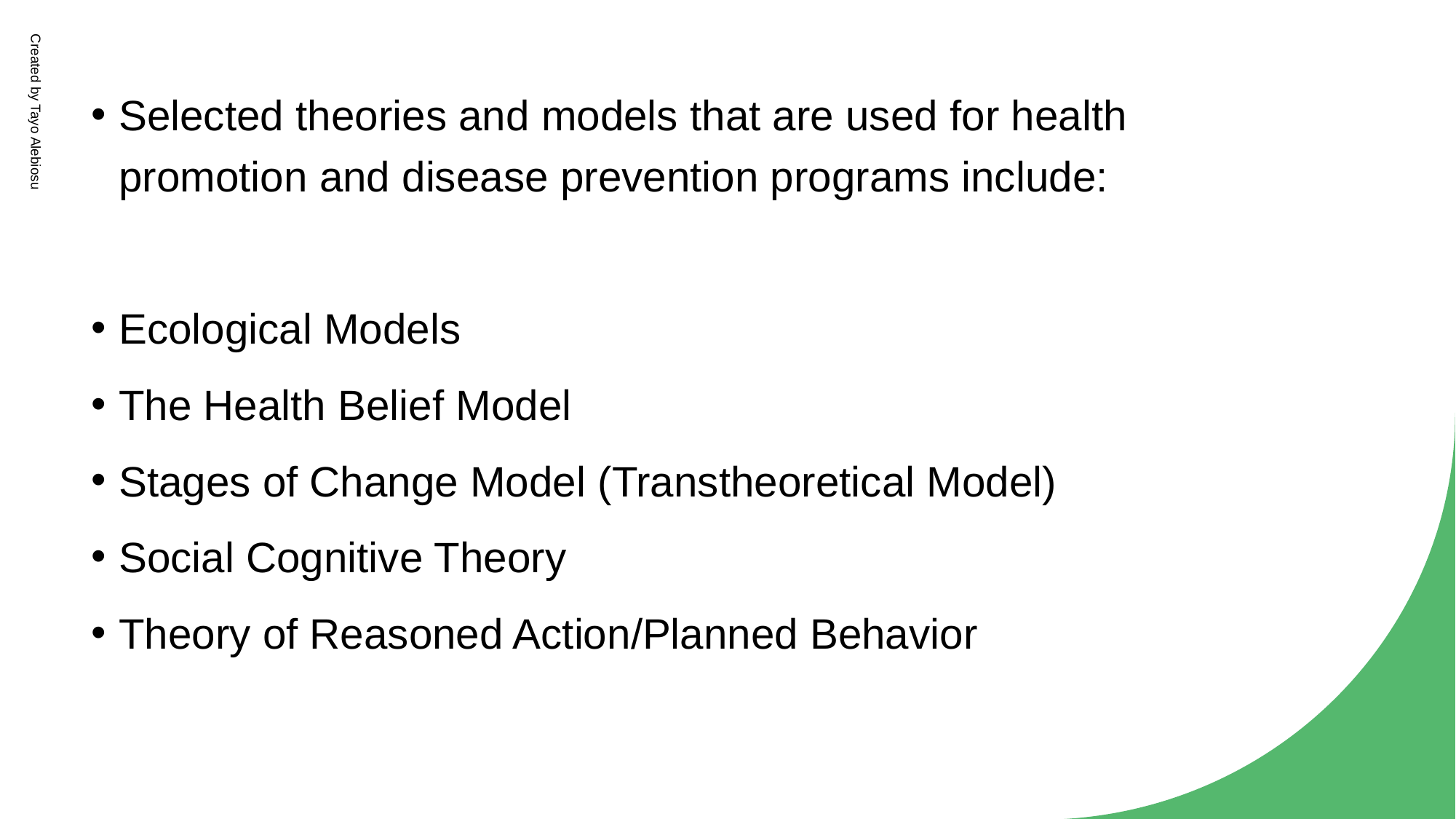

Selected theories and models that are used for health promotion and disease prevention programs include:

Ecological Models
The Health Belief Model
Stages of Change Model (Transtheoretical Model)
Social Cognitive Theory
Theory of Reasoned Action/Planned Behavior
Created by Tayo Alebiosu